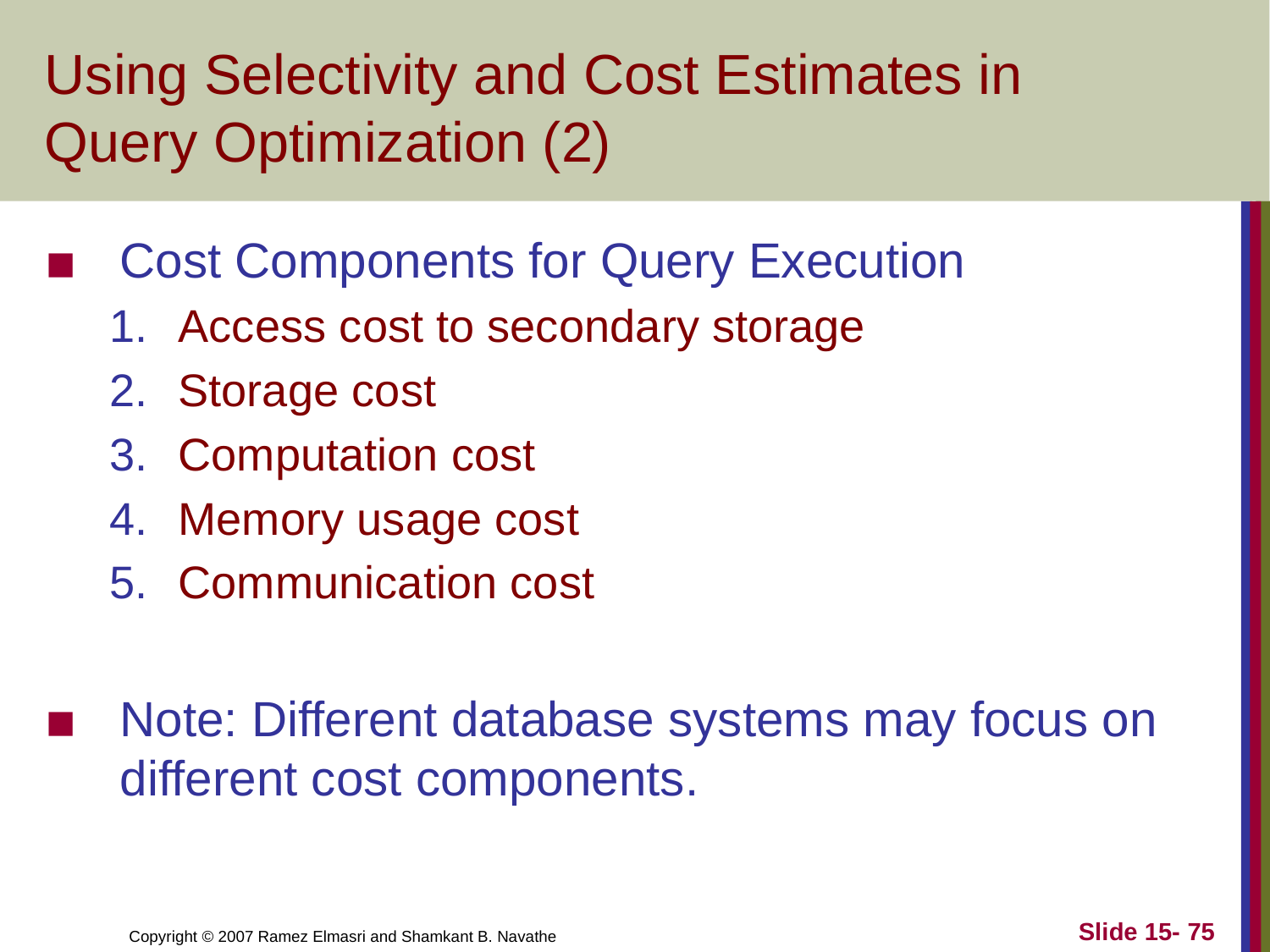

# Using Selectivity and Cost Estimates in Query Optimization (2)
Cost Components for Query Execution
Access cost to secondary storage
Storage cost
Computation cost
Memory usage cost
Communication cost

Note: Different database systems may focus on different cost components.
Slide 15- 75